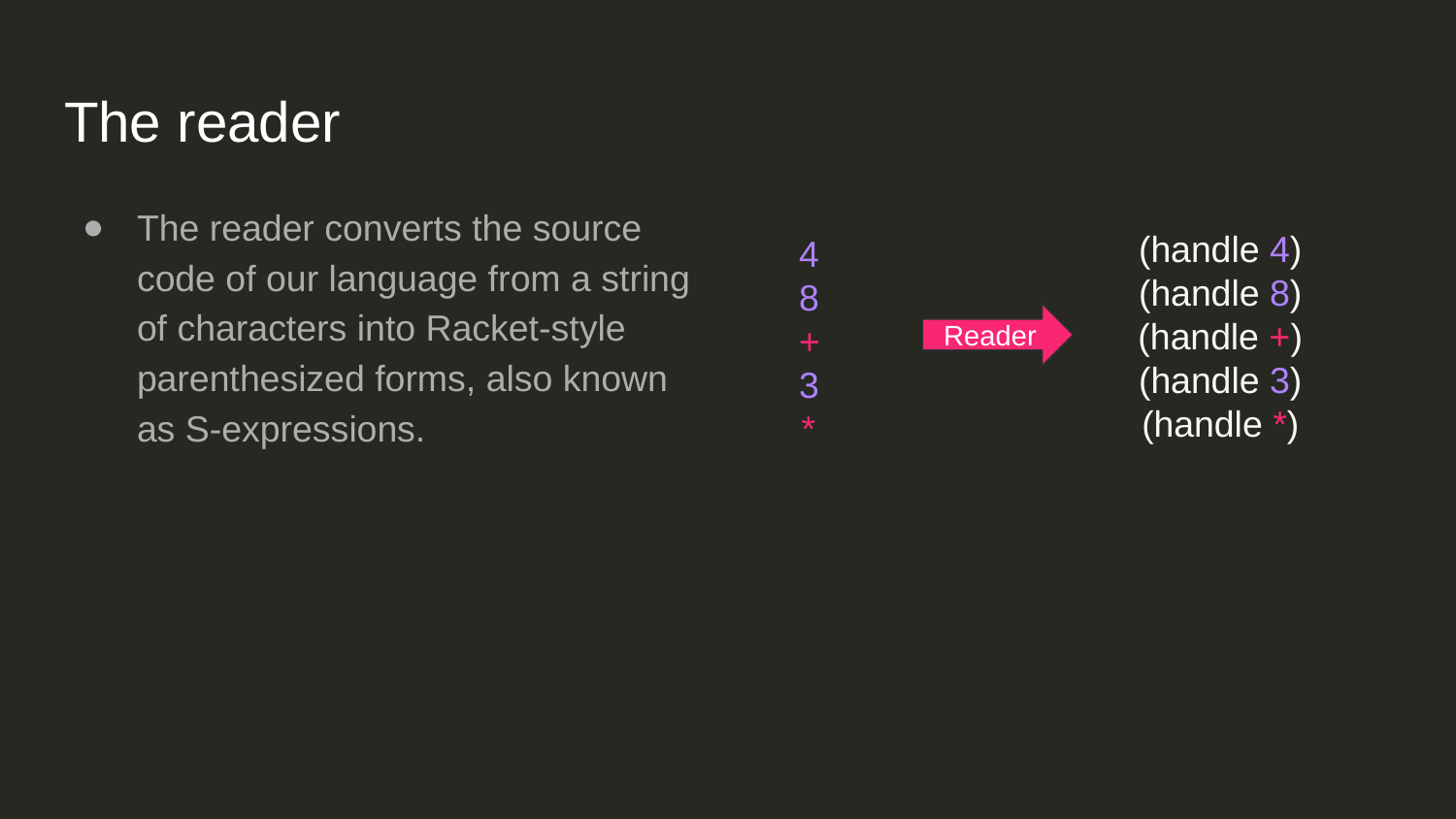

# The reader
The reader con­verts the source code of our lan­guage from a string of char­ac­ters into Racket-style paren­the­sized forms, also known as S-expres­sions.
(handle 4)
(handle 8)
(handle +)
(handle 3)
(handle *)
4
8
+
3
*
Reader